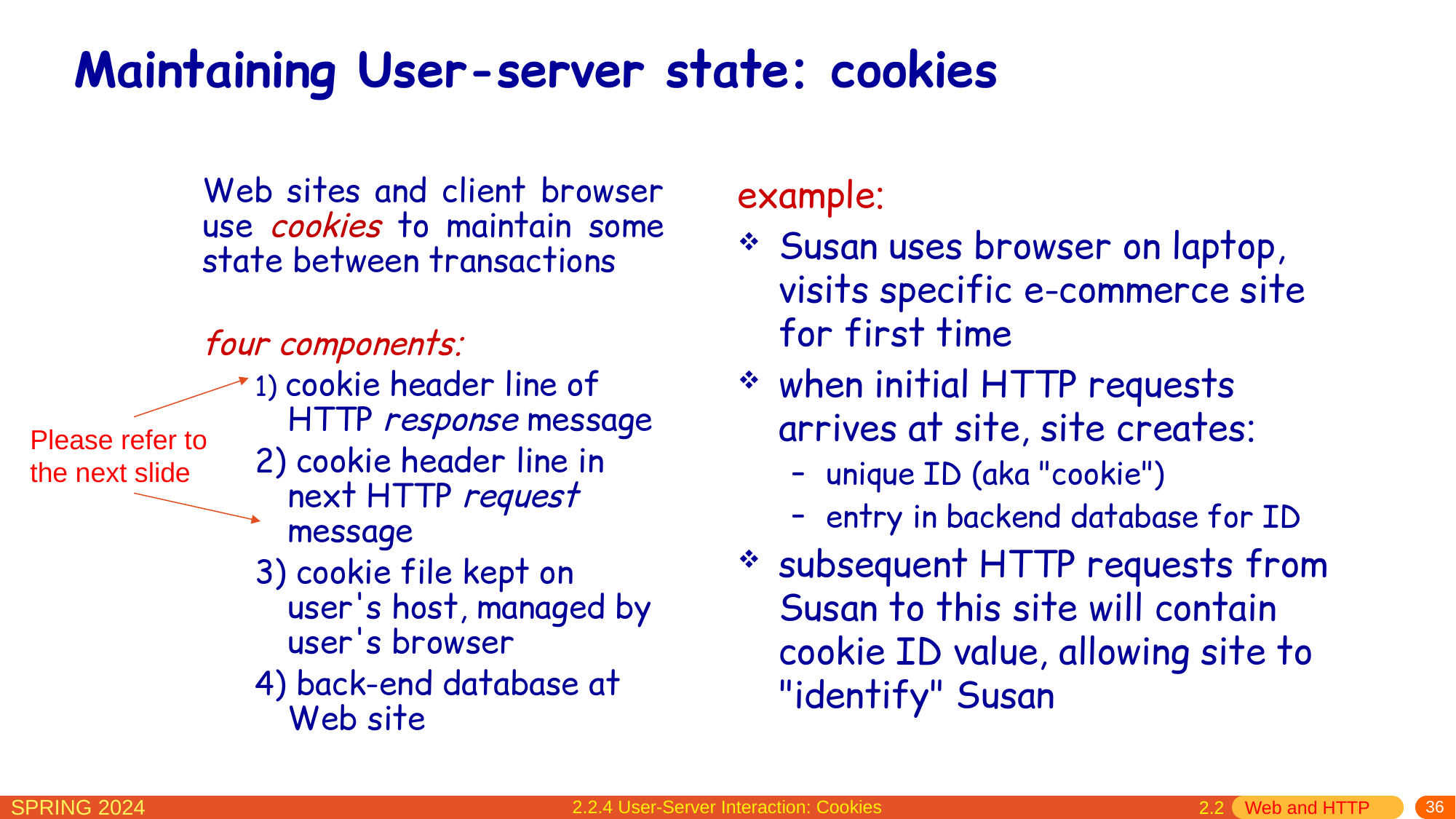

# Maintaining User-server state: cookies
example:
Susan uses browser on laptop, visits specific e-commerce site for first time
when initial HTTP requests arrives at site, site creates:
unique ID (aka "cookie")
entry in backend database for ID
subsequent HTTP requests from Susan to this site will contain cookie ID value, allowing site to "identify" Susan
Web sites and client browser use cookies to maintain some state between transactions

four components:
1) cookie header line of HTTP response message
2) cookie header line in next HTTP request message
3) cookie file kept on user's host, managed by user's browser
4) back-end database at Web site
Please refer to the next slide
2.2.4 User-Server Interaction: Cookies
 2.2    Web and HTTP